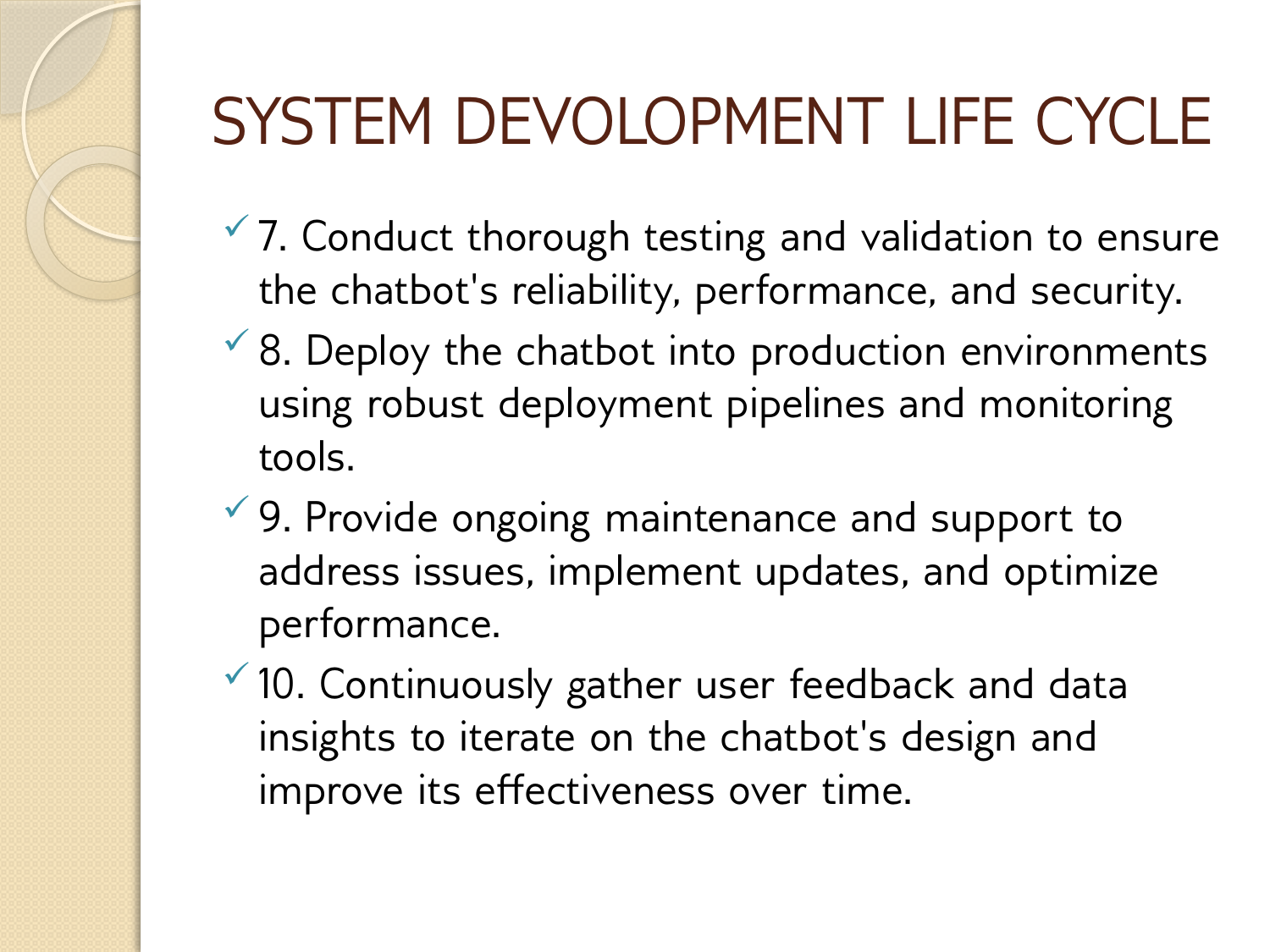

# SYSTEM DEVOLOPMENT LIFE CYCLE
7. Conduct thorough testing and validation to ensure the chatbot's reliability, performance, and security.
8. Deploy the chatbot into production environments using robust deployment pipelines and monitoring tools.
9. Provide ongoing maintenance and support to address issues, implement updates, and optimize performance.
10. Continuously gather user feedback and data insights to iterate on the chatbot's design and improve its effectiveness over time.